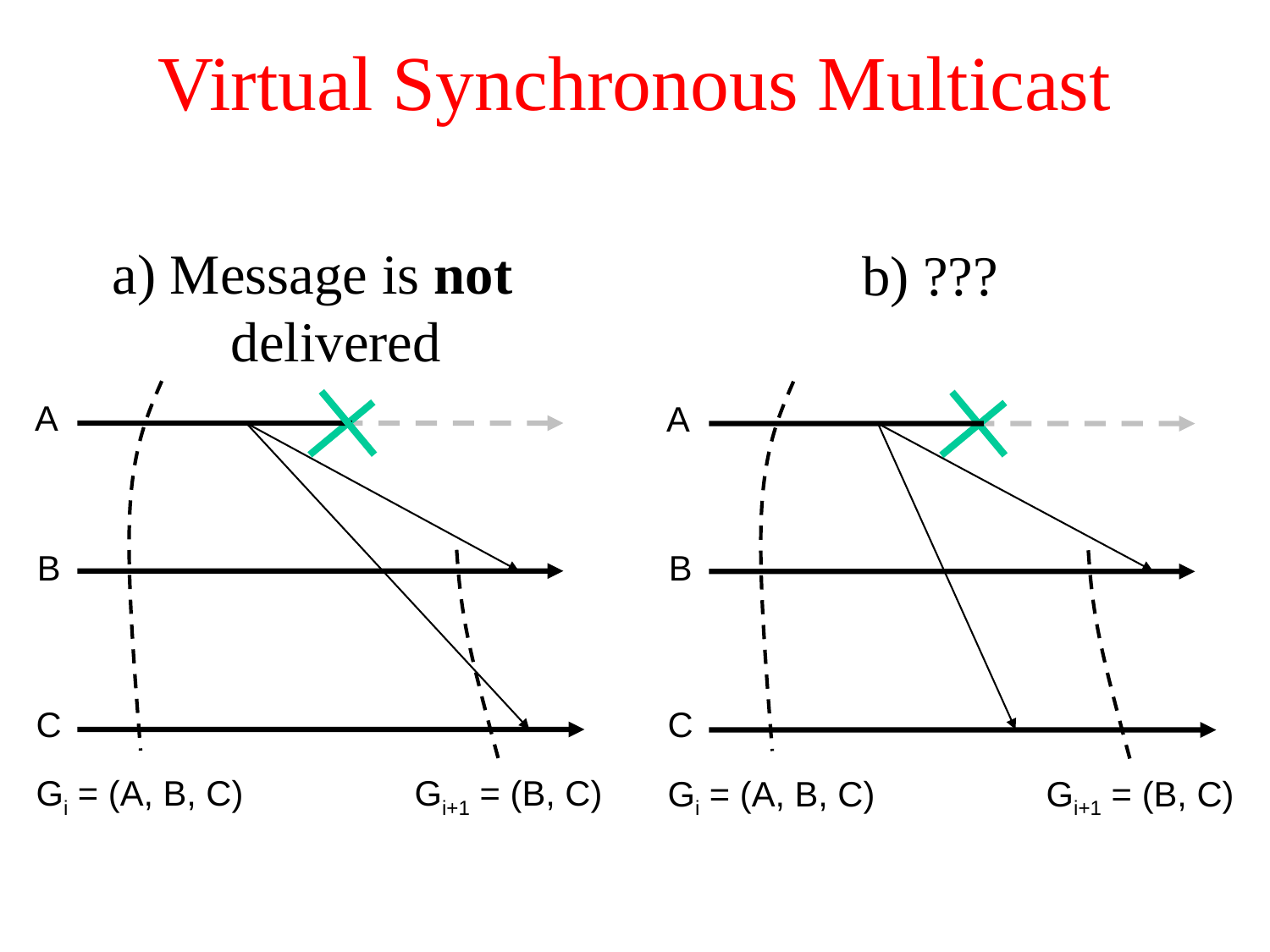

# Virtual Synchronous Multicast
a) Message is not delivered
b) ???

A
A

B
B

C
C

Gi = (A, B, C)
Gi+1 = (B, C)
Gi = (A, B, C)
Gi+1 = (B, C)